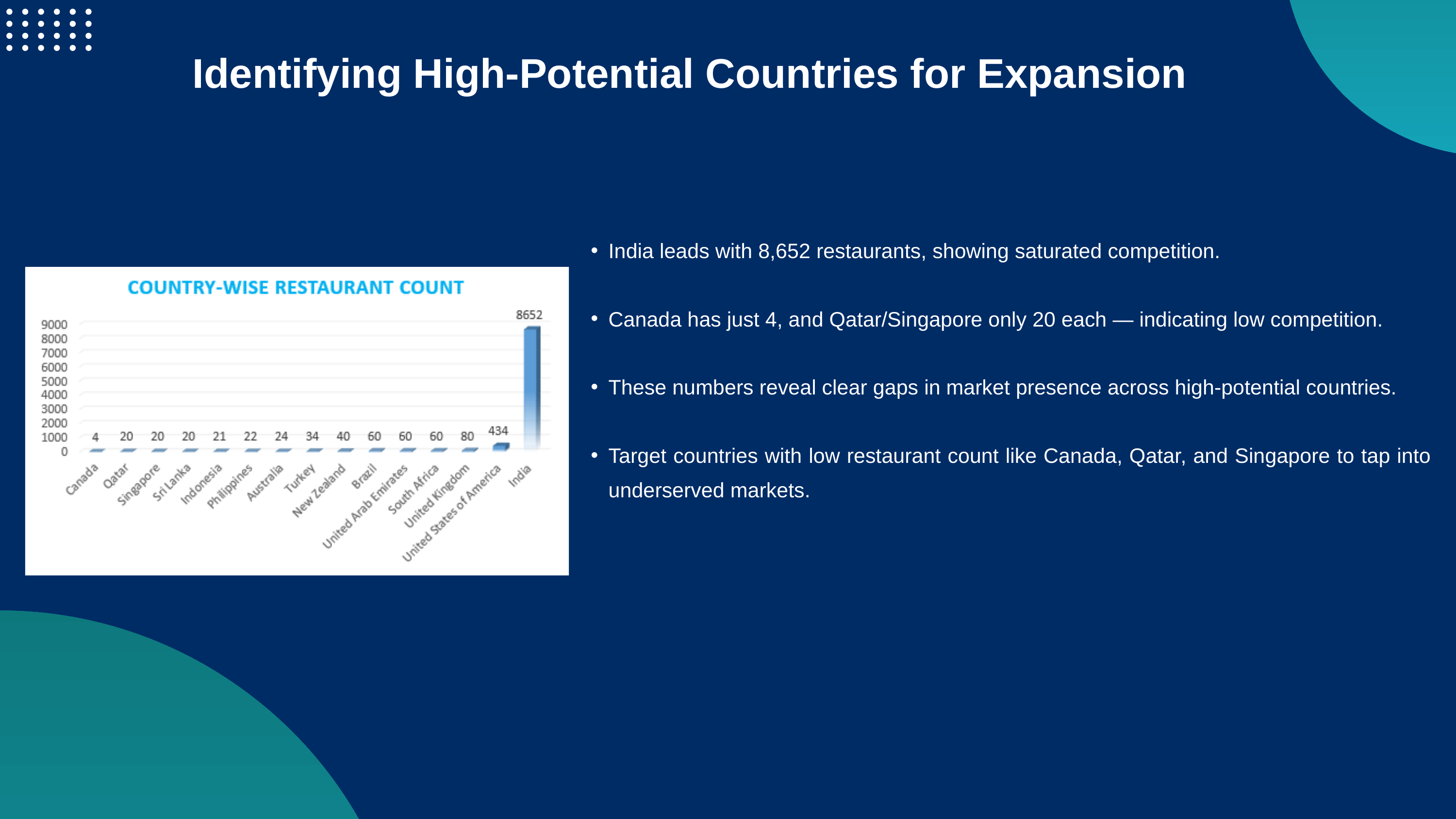

Identifying High-Potential Countries for Expansion
India leads with 8,652 restaurants, showing saturated competition.

Canada has just 4, and Qatar/Singapore only 20 each — indicating low competition.

These numbers reveal clear gaps in market presence across high-potential countries.

Target countries with low restaurant count like Canada, Qatar, and Singapore to tap into underserved markets.